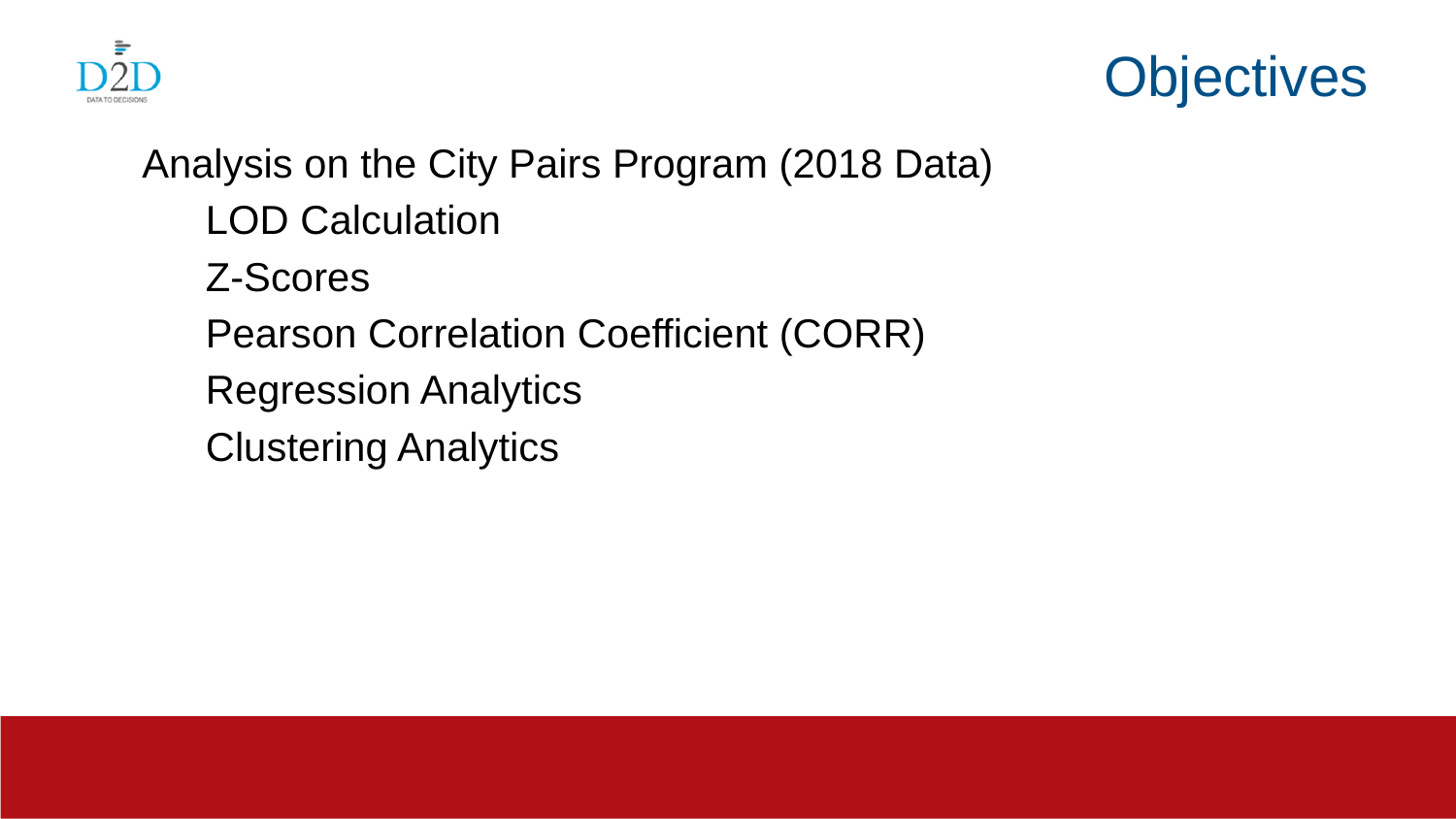

# Objectives
Analysis on the City Pairs Program (2018 Data)
LOD Calculation
Z-Scores
Pearson Correlation Coefficient (CORR)
Regression Analytics
Clustering Analytics